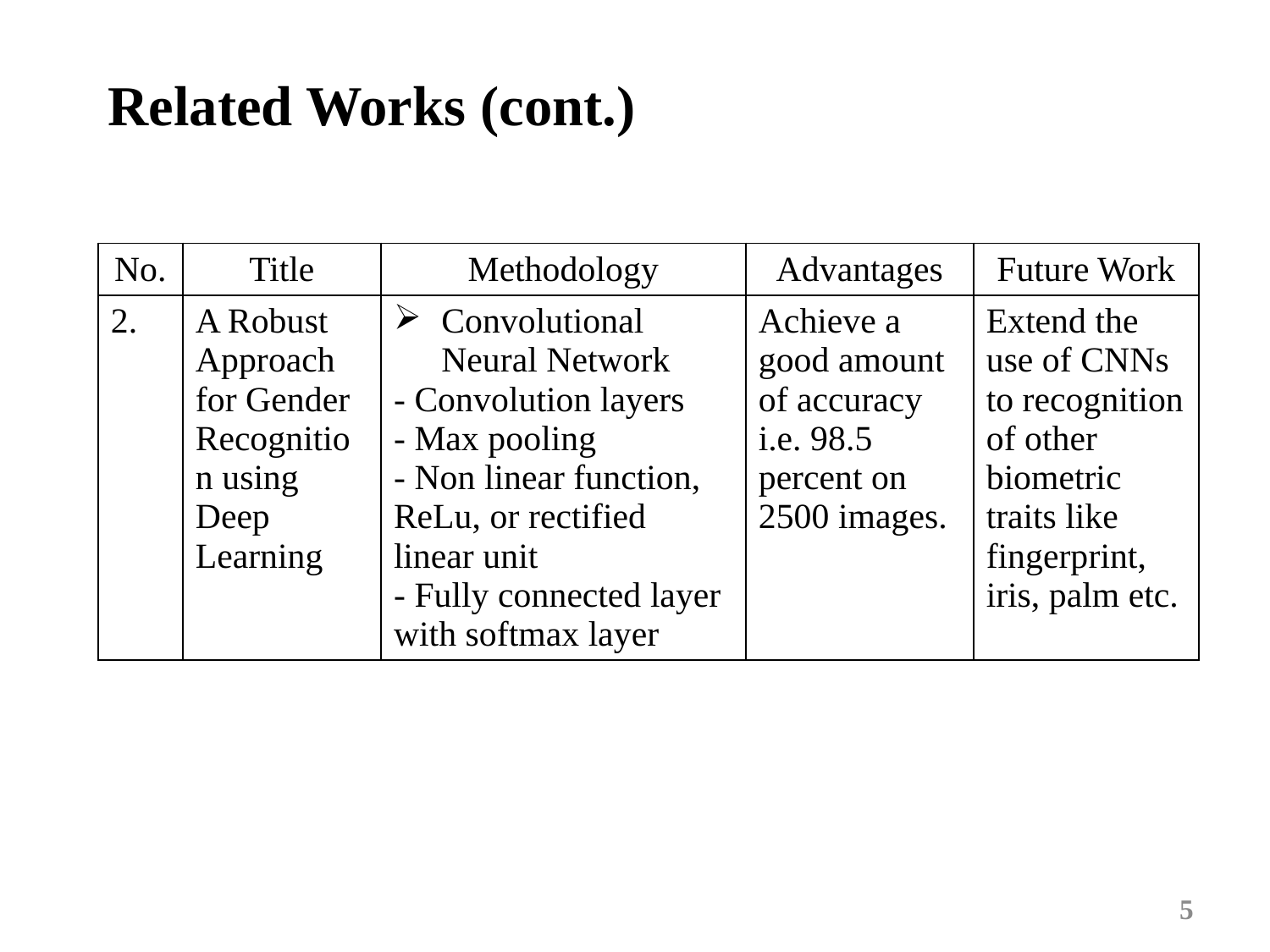

Related Works (cont.)
| No. | Title | Methodology | Advantages | Future Work |
| --- | --- | --- | --- | --- |
| 2. | A Robust Approach for Gender Recognition using Deep Learning | Convolutional Neural Network - Convolution layers - Max pooling - Non linear function, ReLu, or rectified linear unit - Fully connected layer with softmax layer | Achieve a good amount of accuracy i.e. 98.5 percent on 2500 images. | Extend the use of CNNs to recognition of other biometric traits like fingerprint, iris, palm etc. |
5